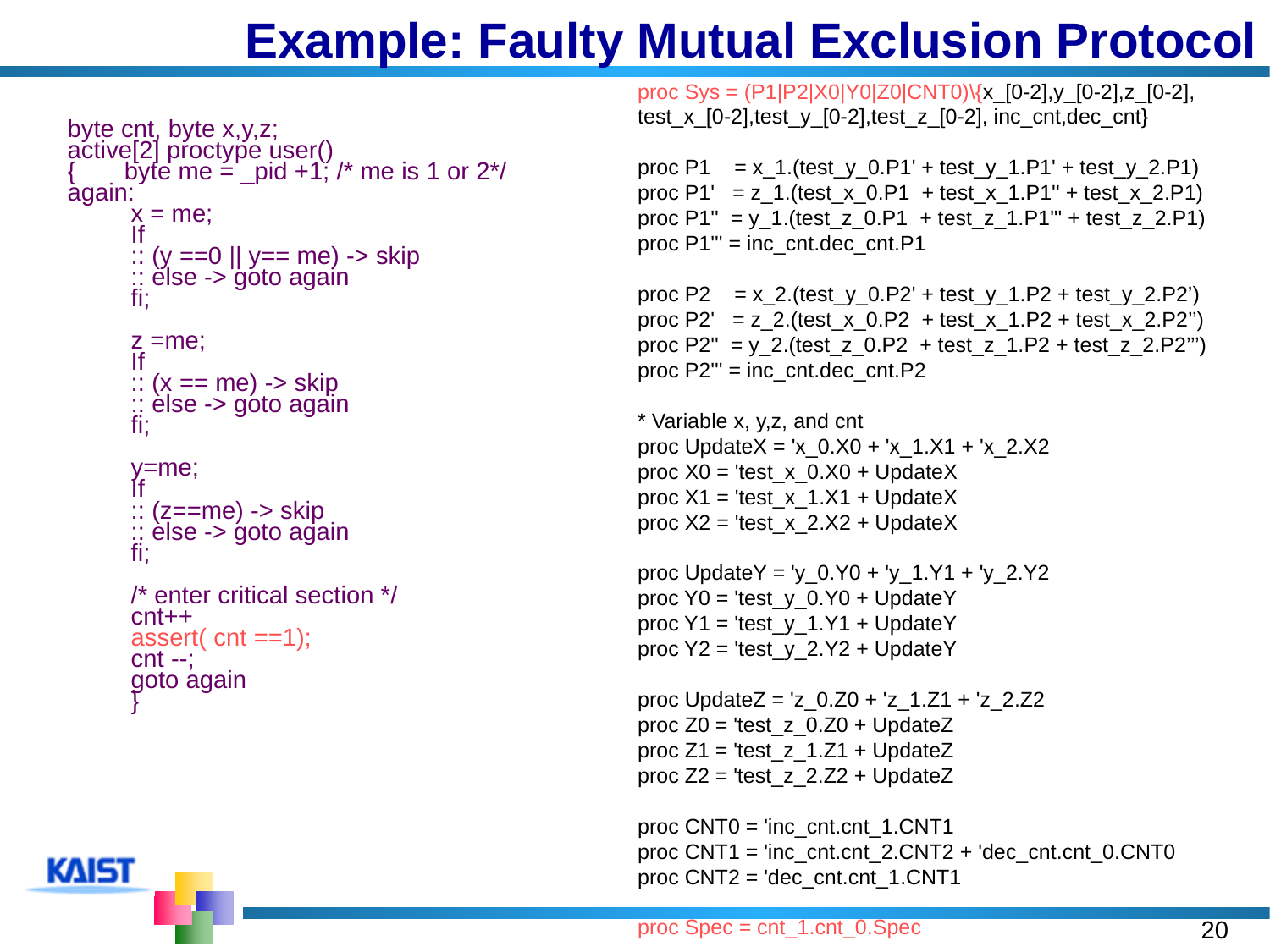

# Example: Faulty Mutual Exclusion Protocol
proc Sys = (P1|P2|X0|Y0|Z0|CNT0)\{x_[0-2],y_[0-2],z_[0-2],
test_x_[0-2],test_y_[0-2],test_z_[0-2], inc_cnt,dec_cnt}

proc P1    = x_1.(test_y_0.P1' + test_y_1.P1' + test_y_2.P1)
proc P1'   = z_1.(test_x_0.P1  + test_x_1.P1'' + test_x_2.P1)
proc P1''  = y_1.(test_z_0.P1  + test_z_1.P1''' + test_z_2.P1)
proc P1''' = inc_cnt.dec_cnt.P1

proc P2    = x_2.(test_y_0.P2' + test_y_1.P2 + test_y_2.P2’)
proc P2'   = z_2.(test_x_0.P2  + test_x_1.P2 + test_x_2.P2’’)
proc P2''  = y_2.(test_z_0.P2  + test_z_1.P2 + test_z_2.P2’’’)
proc P2''' = inc_cnt.dec_cnt.P2

* Variable x, y,z, and cnt
proc UpdateX = 'x_0.X0 + 'x_1.X1 + 'x_2.X2
proc X0 = 'test_x_0.X0 + UpdateX
proc X1 = 'test_x_1.X1 + UpdateX
proc X2 = 'test_x_2.X2 + UpdateX

proc UpdateY = 'y_0.Y0 + 'y_1.Y1 + 'y_2.Y2
proc Y0 = 'test_y_0.Y0 + UpdateY
proc Y1 = 'test_y_1.Y1 + UpdateY
proc Y2 = 'test_y_2.Y2 + UpdateY

proc UpdateZ = 'z_0.Z0 + 'z_1.Z1 + 'z_2.Z2
proc Z0 = 'test_z_0.Z0 + UpdateZ
proc Z1 = 'test_z_1.Z1 + UpdateZ
proc Z2 = 'test_z_2.Z2 + UpdateZ

proc CNT0 = 'inc_cnt.cnt_1.CNT1
proc CNT1 = 'inc_cnt.cnt_2.CNT2 + 'dec_cnt.cnt_0.CNT0
proc CNT2 = 'dec_cnt.cnt_1.CNT1

proc Spec = cnt_1.cnt_0.Spec
byte cnt, byte x,y,z;
active[2] proctype user()
{       byte me = _pid +1; /* me is 1 or 2*/
again:
x = me;
If
:: (y ==0 || y== me) -> skip
:: else -> goto again
fi;

z =me;
If
:: (x == me) -> skip
:: else -> goto again
fi;

y=me;
If
:: (z==me) -> skip
:: else -> goto again
fi;

/* enter critical section */
cnt++
assert( cnt ==1);
cnt --;
goto again
}

20